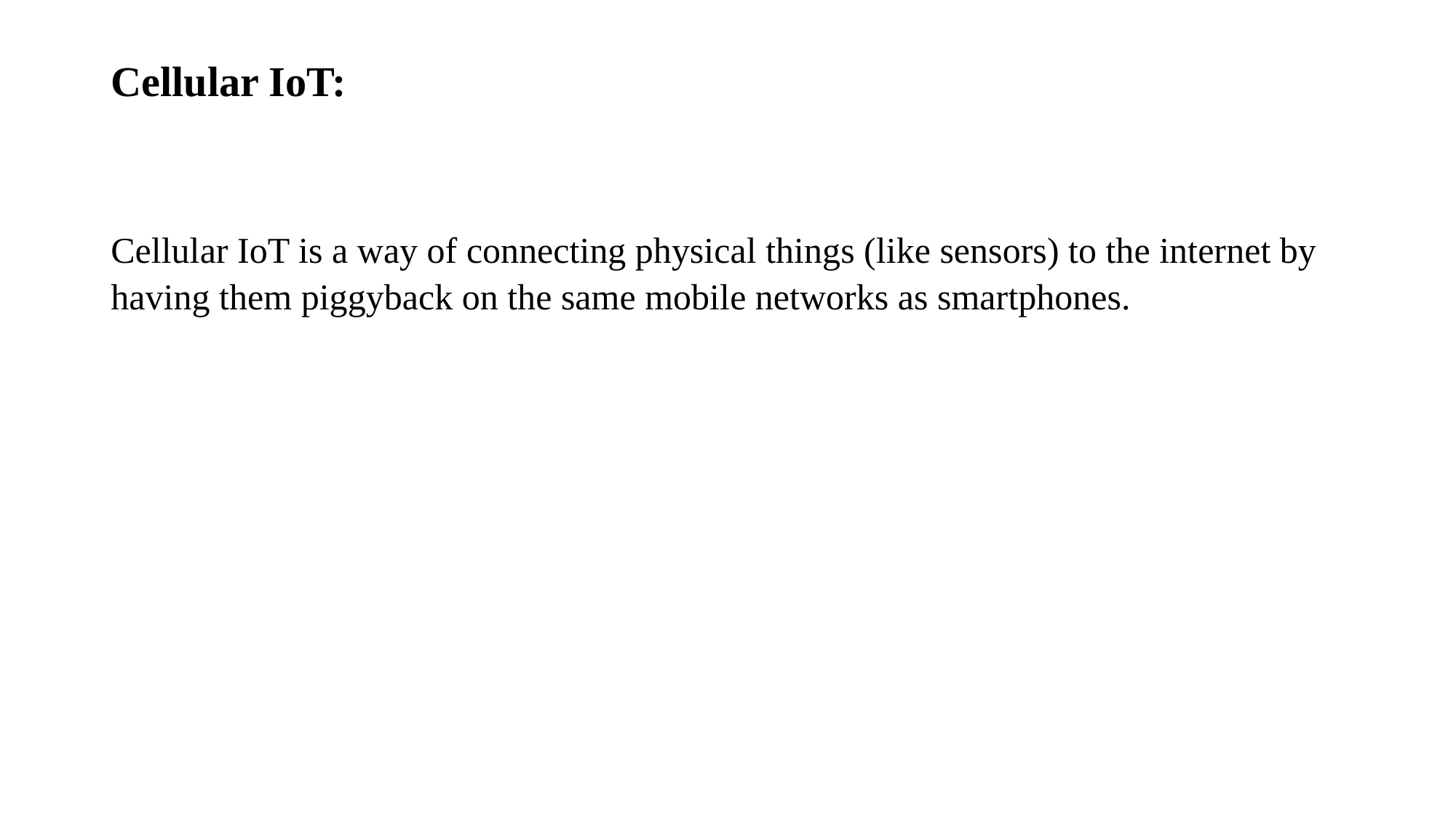

# Cellular IoT:
Cellular IoT is a way of connecting physical things (like sensors) to the internet by having them piggyback on the same mobile networks as smartphones.